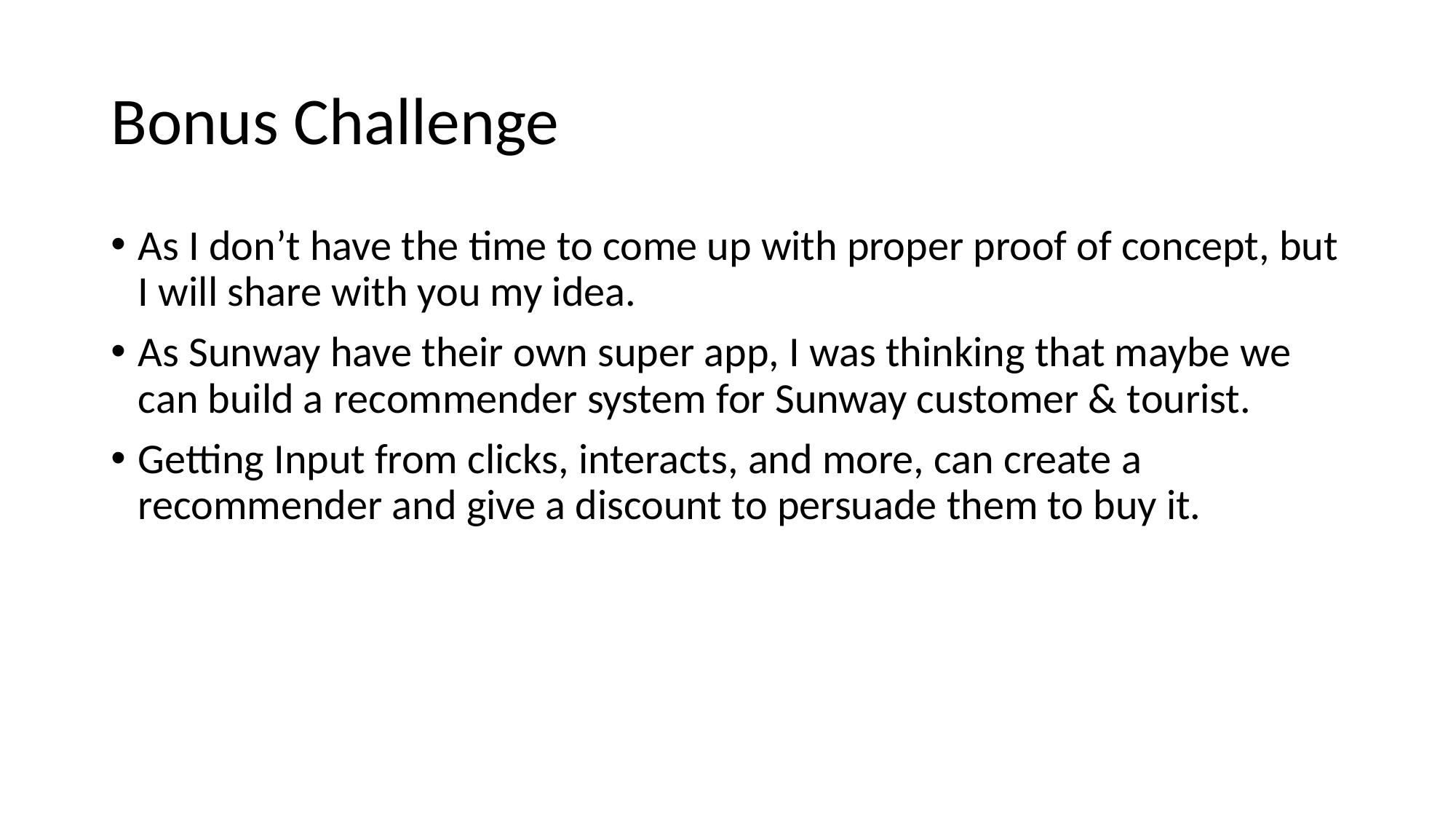

# Bonus Challenge
As I don’t have the time to come up with proper proof of concept, but I will share with you my idea.
As Sunway have their own super app, I was thinking that maybe we can build a recommender system for Sunway customer & tourist.
Getting Input from clicks, interacts, and more, can create a recommender and give a discount to persuade them to buy it.